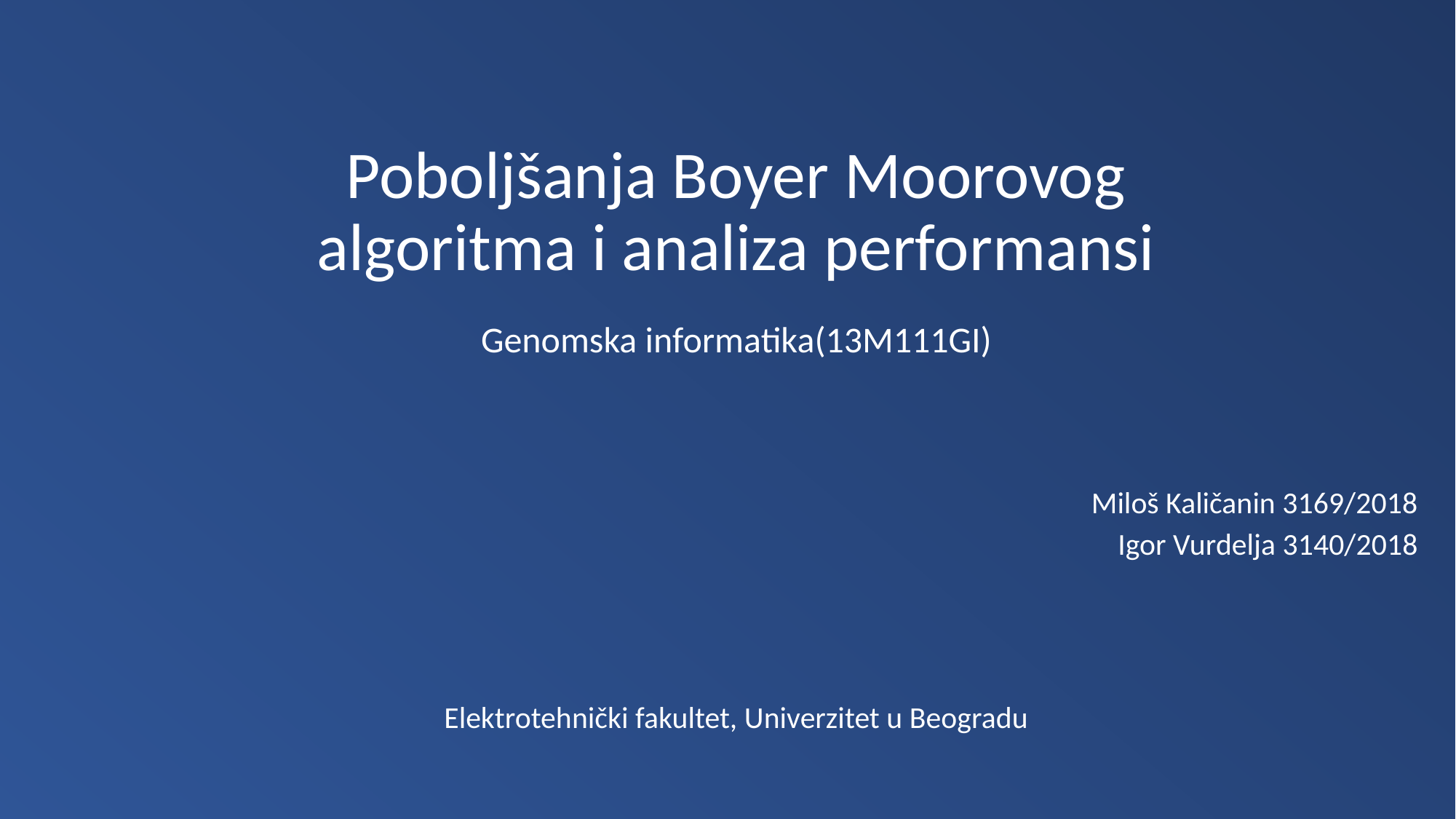

Poboljšanja Boyer Moorovog algoritma i analiza performansi
Genomska informatika(13M111GI)
Miloš Kaličanin 3169/2018
Igor Vurdelja 3140/2018
Elektrotehnički fakultet, Univerzitet u Beogradu